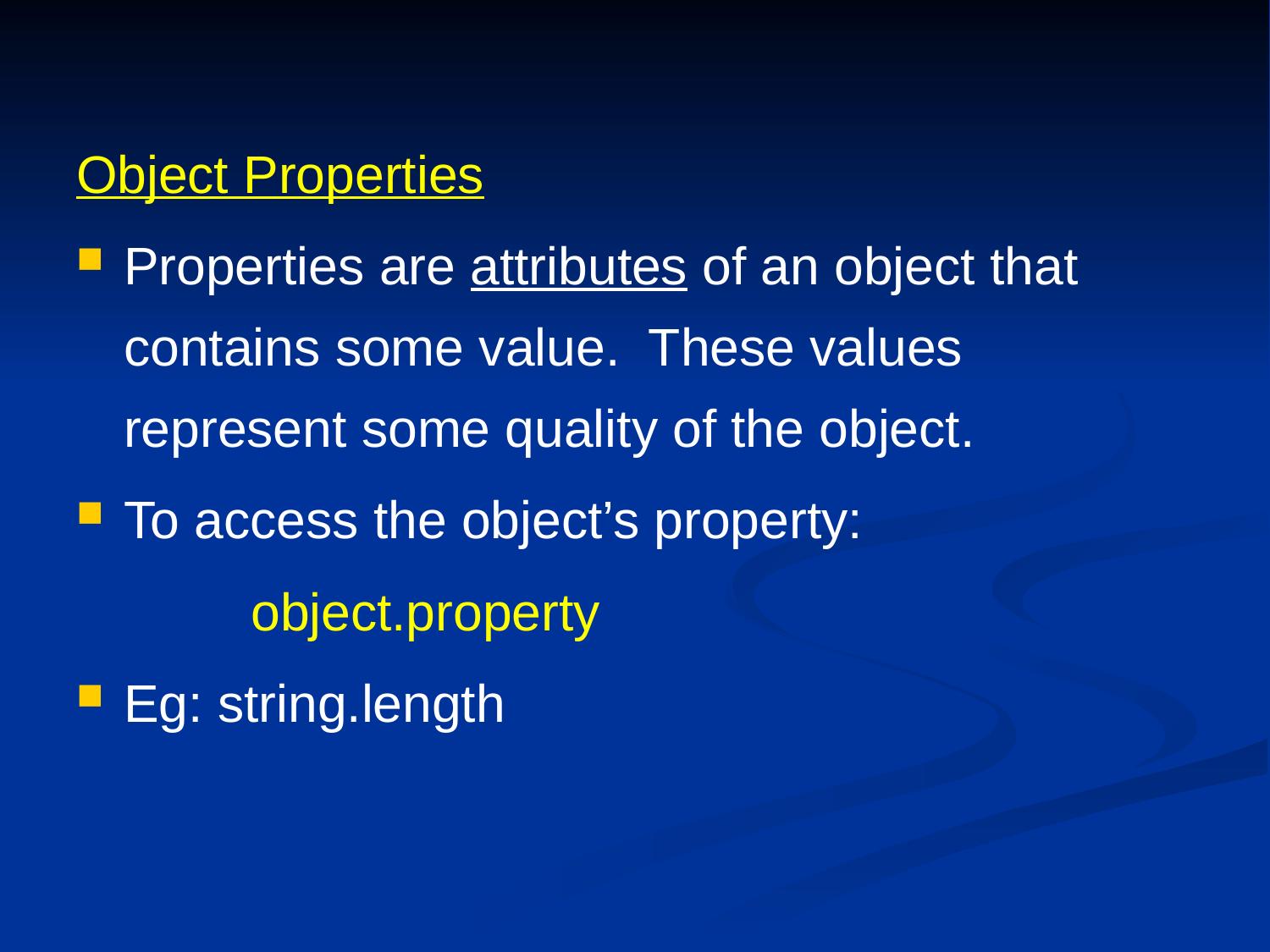

Object Properties
Properties are attributes of an object that contains some value.  These values represent some quality of the object.
To access the object’s property:
		object.property
Eg: string.length